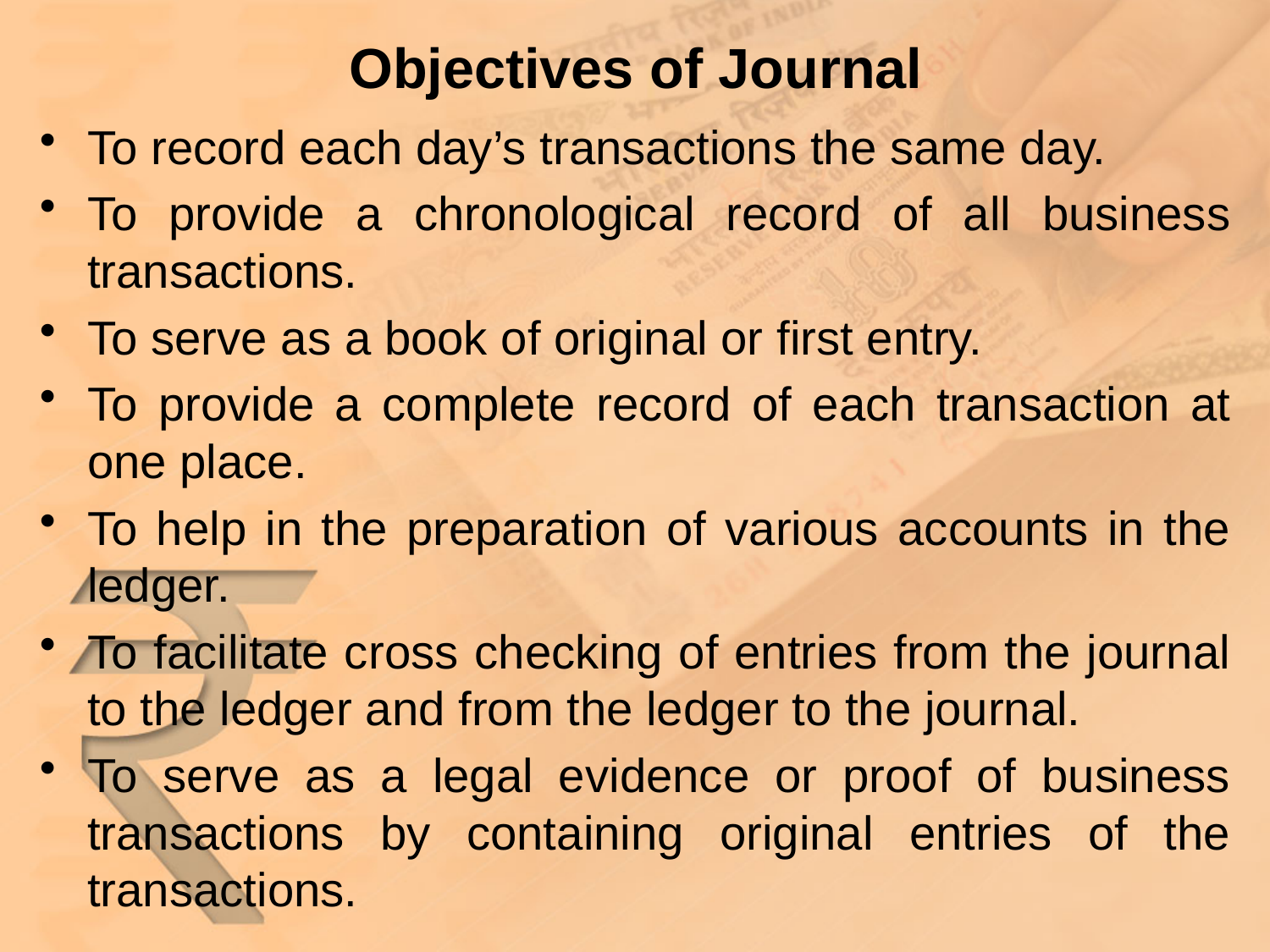

# Objectives of Journal
To record each day’s transactions the same day.
To provide a chronological record of all business transactions.
To serve as a book of original or first entry.
To provide a complete record of each transaction at one place.
To help in the preparation of various accounts in the ledger.
To facilitate cross checking of entries from the journal to the ledger and from the ledger to the journal.
To serve as a legal evidence or proof of business transactions by containing original entries of the transactions.